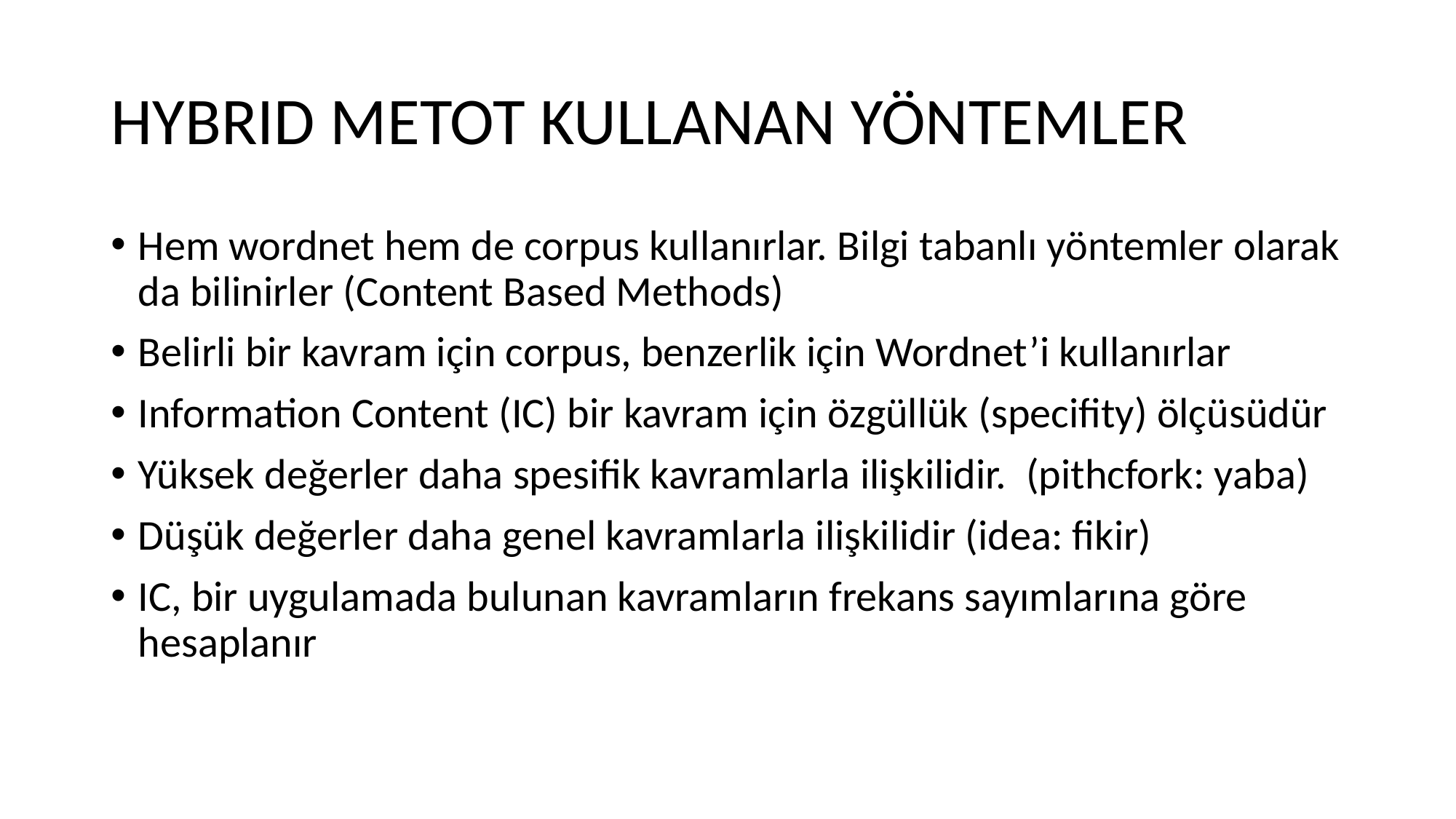

# HYBRID METOT KULLANAN YÖNTEMLER
Hem wordnet hem de corpus kullanırlar. Bilgi tabanlı yöntemler olarak da bilinirler (Content Based Methods)
Belirli bir kavram için corpus, benzerlik için Wordnet’i kullanırlar
Information Content (IC) bir kavram için özgüllük (specifity) ölçüsüdür
Yüksek değerler daha spesifik kavramlarla ilişkilidir.  (pithcfork: yaba)
Düşük değerler daha genel kavramlarla ilişkilidir (idea: fikir)
IC, bir uygulamada bulunan kavramların frekans sayımlarına göre hesaplanır